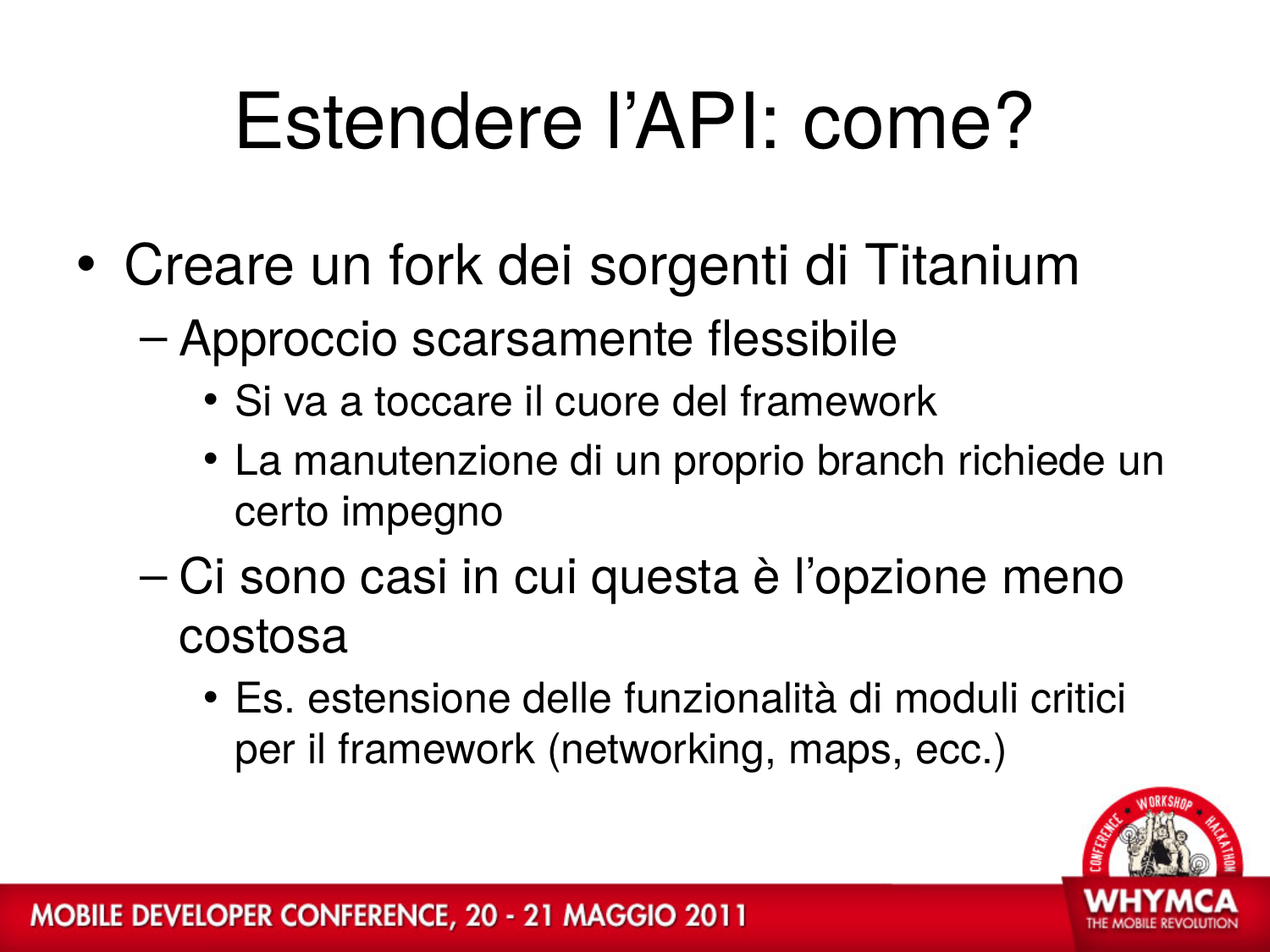

# Estendere l’API: come?
Creare un fork dei sorgenti di Titanium
Approccio scarsamente flessibile
Si va a toccare il cuore del framework
La manutenzione di un proprio branch richiede un certo impegno
Ci sono casi in cui questa è l’opzione meno costosa
Es. estensione delle funzionalità di moduli critici per il framework (networking, maps, ecc.)